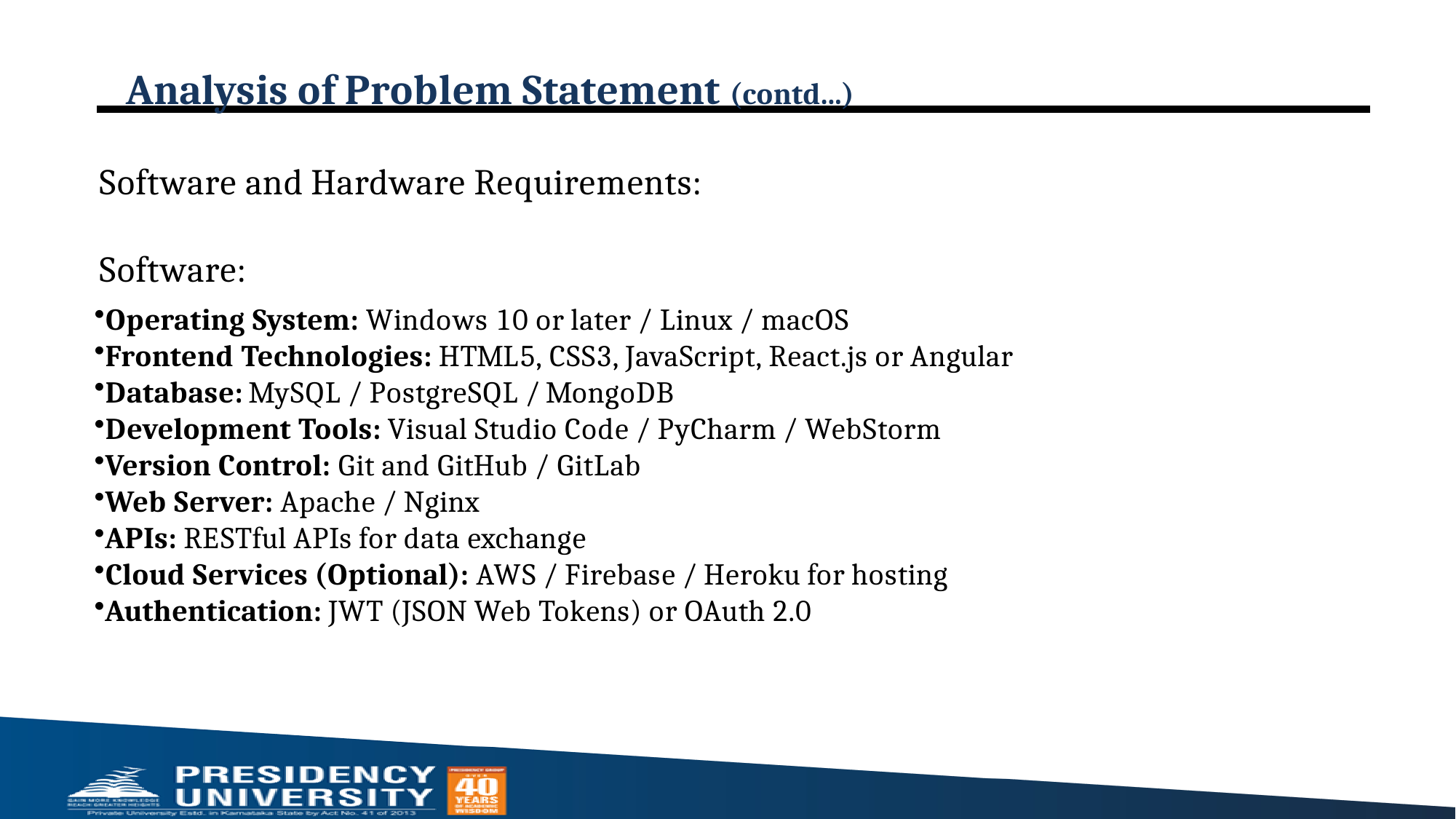

# Analysis of Problem Statement (contd...)
Software and Hardware Requirements:
Software:

Operating System: Windows 10 or later / Linux / macOS
Frontend Technologies: HTML5, CSS3, JavaScript, React.js or Angular
Database: MySQL / PostgreSQL / MongoDB
Development Tools: Visual Studio Code / PyCharm / WebStorm
Version Control: Git and GitHub / GitLab
Web Server: Apache / Nginx
APIs: RESTful APIs for data exchange
Cloud Services (Optional): AWS / Firebase / Heroku for hosting
Authentication: JWT (JSON Web Tokens) or OAuth 2.0